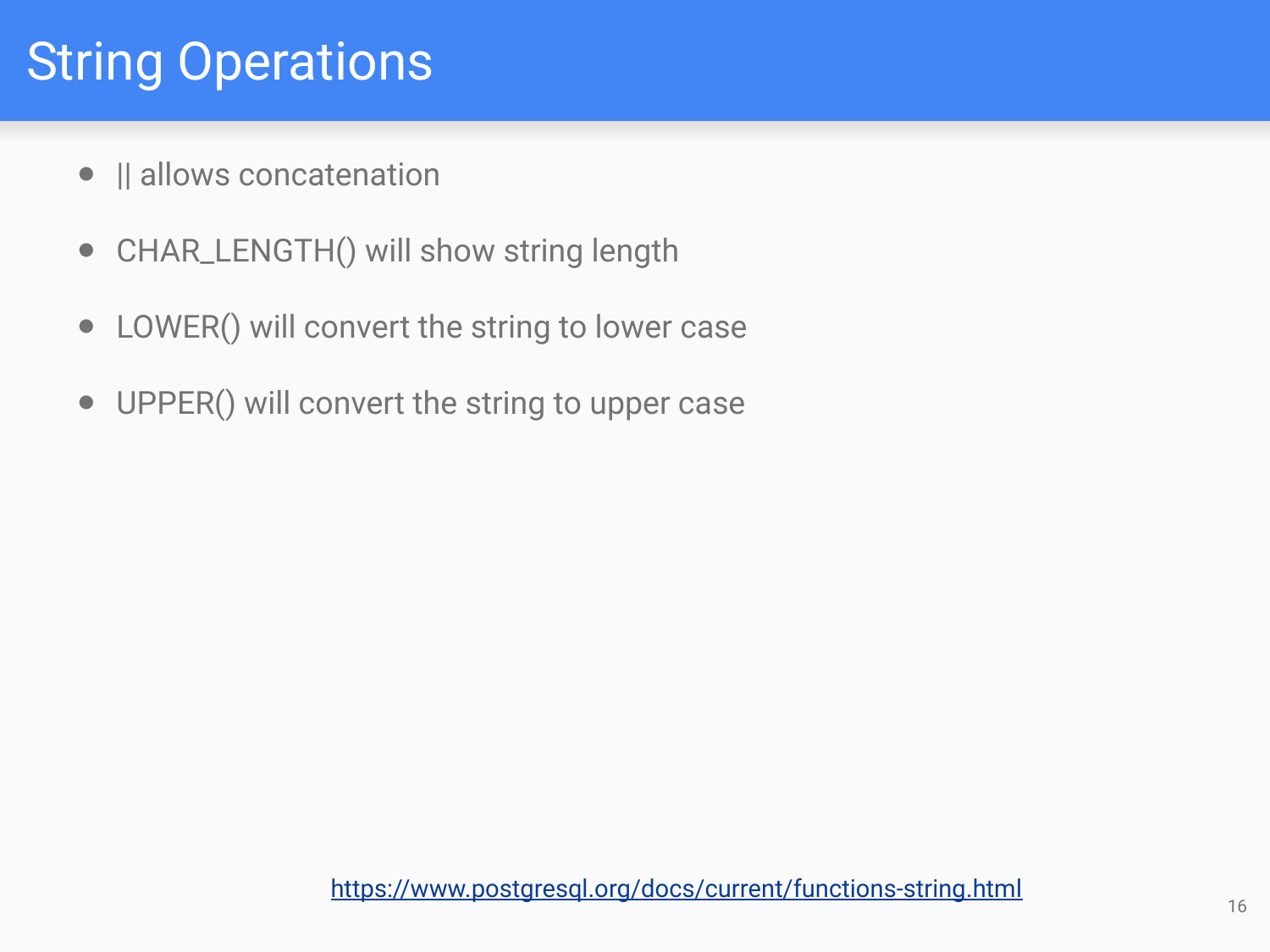

# String Operations
|| allows concatenation

CHAR_LENGTH() will show string length

LOWER() will convert the string to lower case

UPPER() will convert the string to upper case

		https://www.postgresql.org/docs/current/functions-string.html
16